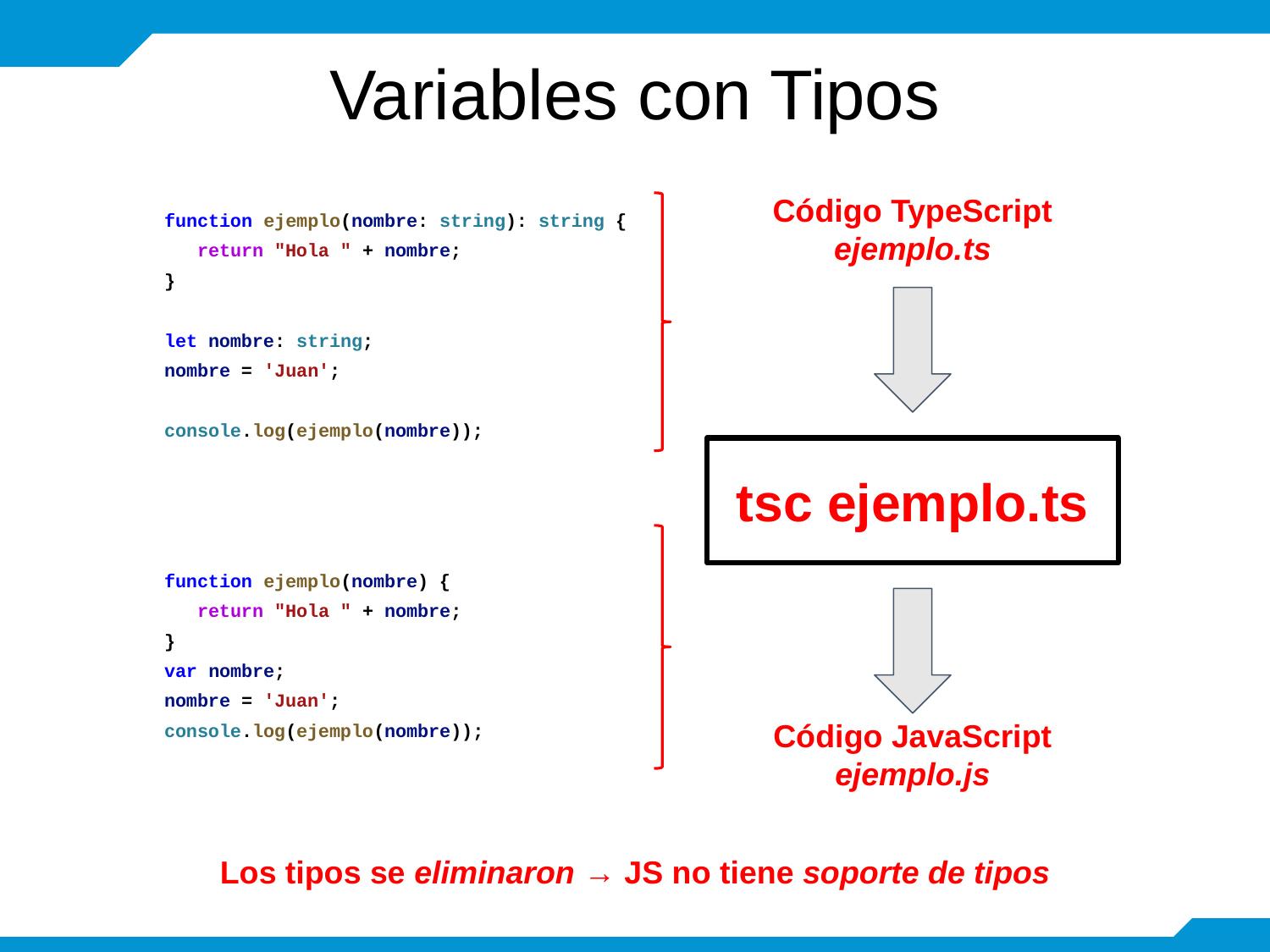

# Variables con Tipos

function ejemplo(nombre: string): string {
   return "Hola " + nombre;
}

let nombre: string;
nombre = 'Juan';

console.log(ejemplo(nombre));

Código TypeScript ejemplo.ts

tsc ejemplo.ts

function ejemplo(nombre) {
   return "Hola " + nombre;
}
var nombre;
nombre = 'Juan';
console.log(ejemplo(nombre));

Código JavaScript ejemplo.js
Los tipos se eliminaron → JS no tiene soporte de tipos